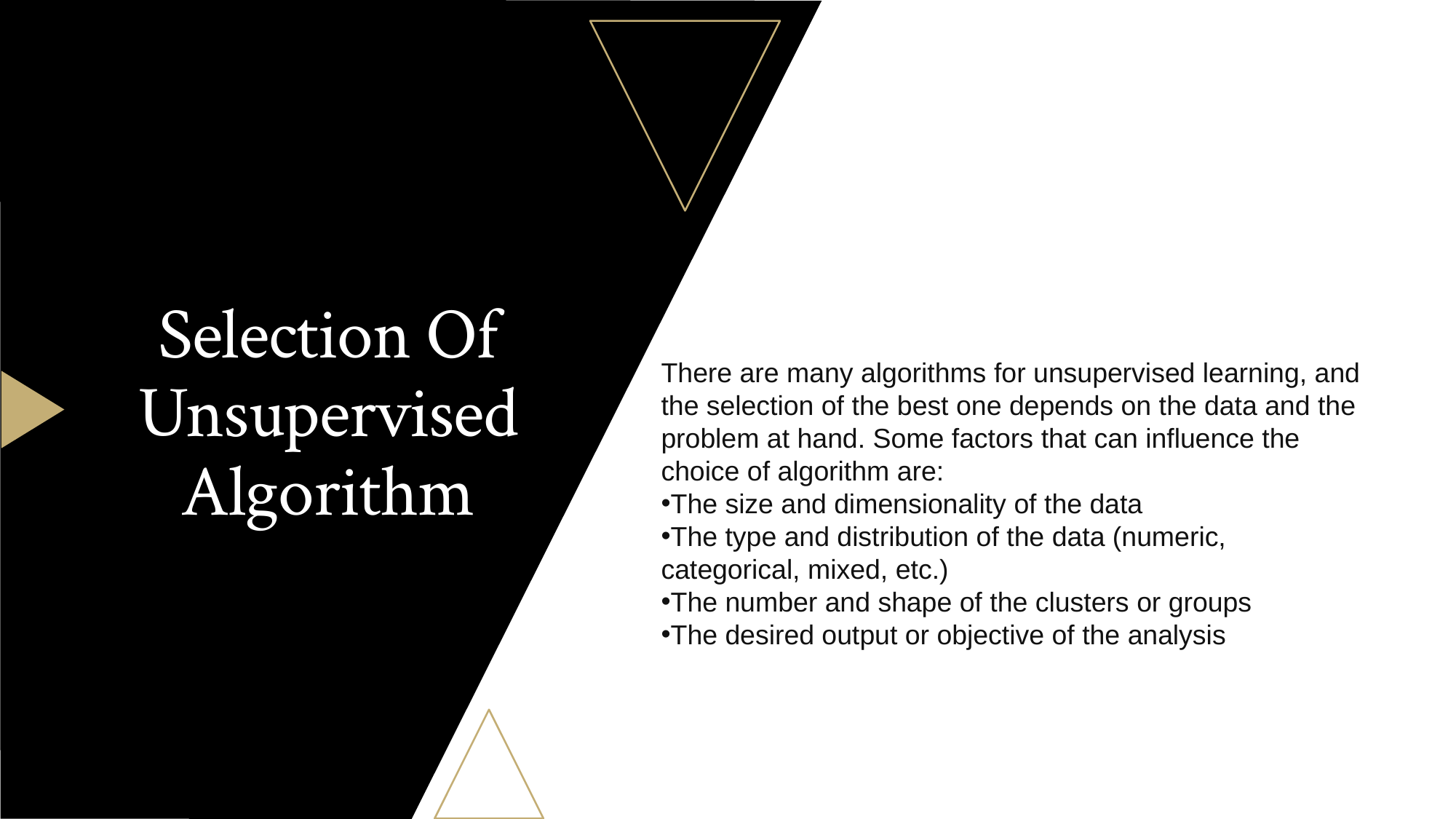

# Selection Of Unsupervised Algorithm
There are many algorithms for unsupervised learning, and the selection of the best one depends on the data and the problem at hand. Some factors that can influence the choice of algorithm are:
The size and dimensionality of the data
The type and distribution of the data (numeric, categorical, mixed, etc.)
The number and shape of the clusters or groups
The desired output or objective of the analysis